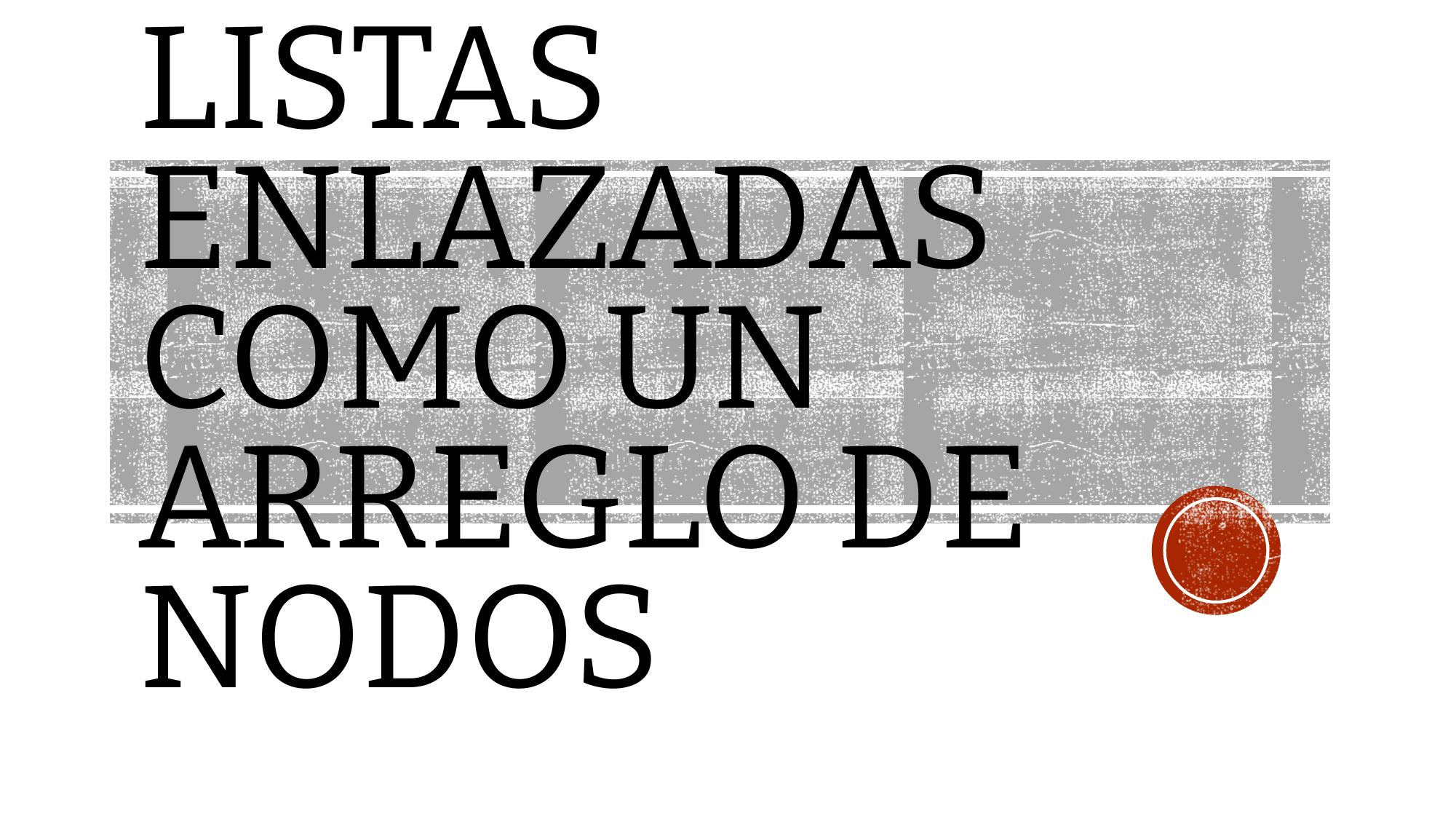

# LISTAS ENLAZADAS COMO UN ARREGLO DE NODOS